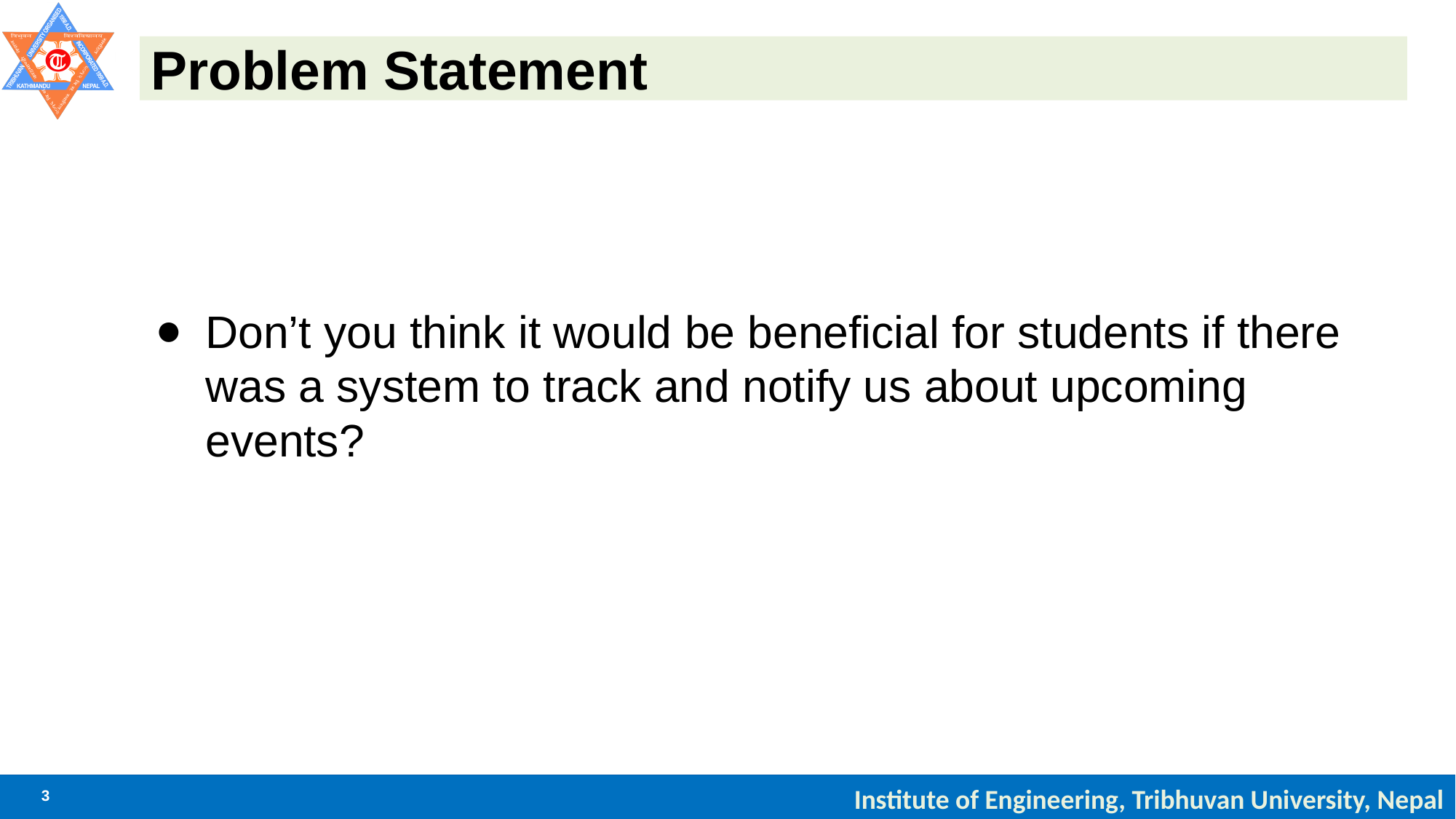

# Problem Statement
Don’t you think it would be beneficial for students if there was a system to track and notify us about upcoming events?